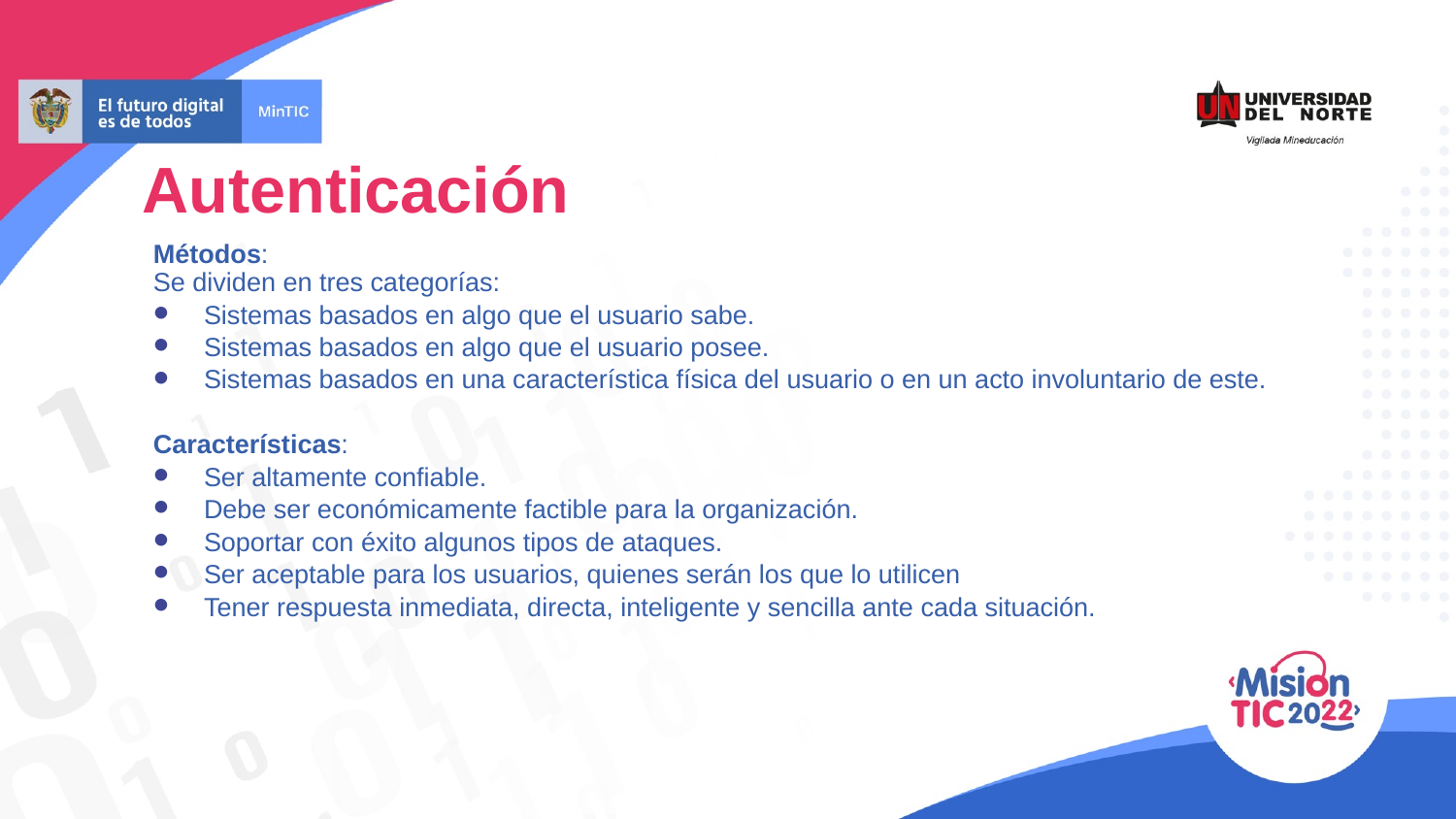

Autenticación
Métodos:
Se dividen en tres categorías:
Sistemas basados en algo que el usuario sabe.
Sistemas basados en algo que el usuario posee.
Sistemas basados en una característica física del usuario o en un acto involuntario de este.

Características:
Ser altamente confiable.
Debe ser económicamente factible para la organización.
Soportar con éxito algunos tipos de ataques.
Ser aceptable para los usuarios, quienes serán los que lo utilicen
Tener respuesta inmediata, directa, inteligente y sencilla ante cada situación.